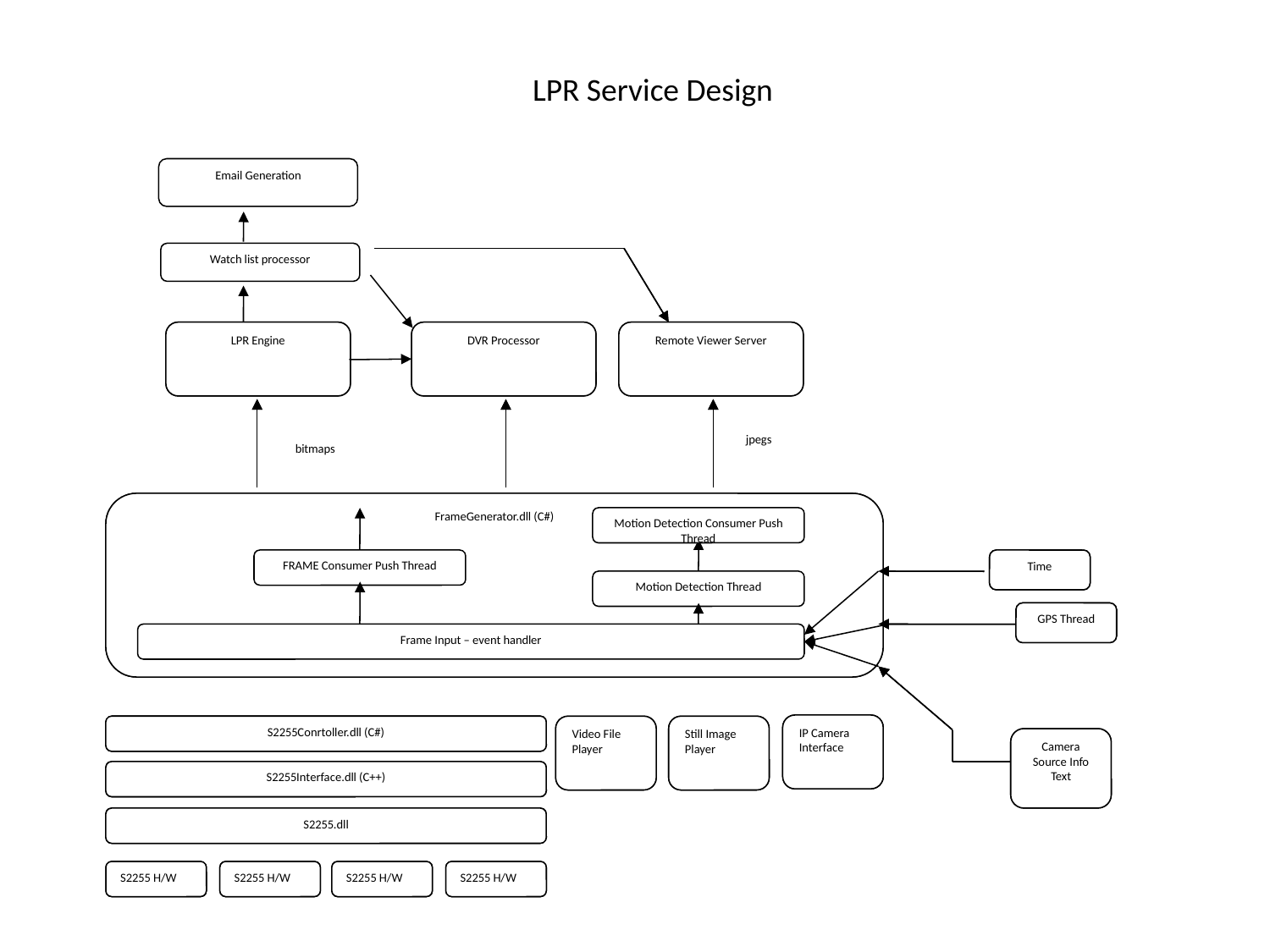

LPR Service Design
Email Generation
Watch list processor
LPR Engine
LPR Engine
DVR Processor
DVR Processor
Remote Viewer Server
Remote Viewer Server
jpegs
jpegs
bitmaps
bitmaps
jpegs
jpegs
FrameGenerator.dll (C#)
FrameGenerator.dll (C#)
Motion Detection Consumer Push Thread
Motion Detection Consumer Push Thread
FRAME Consumer Push Thread
FRAME Consumer Push Thread
Time
Time
Motion Detection Thread
Motion Detection Thread
GPS Thread
GPS Thread
Frame Input – event handler
Frame Input – event handler
IP Camera Interface
IP Camera Interface
S2255Conrtoller.dll (C#)
S2255Conrtoller.dll (C#)
Video File Player
Video File Player
Still Image Player
Still Image Player
Camera Source Info Text
Camera Source Info Text
S2255Interface.dll (C++)
S2255Interface.dll (C++)
S2255.dll
S2255.dll
S2255 H/W
S2255 H/W
S2255 H/W
S2255 H/W
S2255 H/W
S2255 H/W
S2255 H/W
S2255 H/W